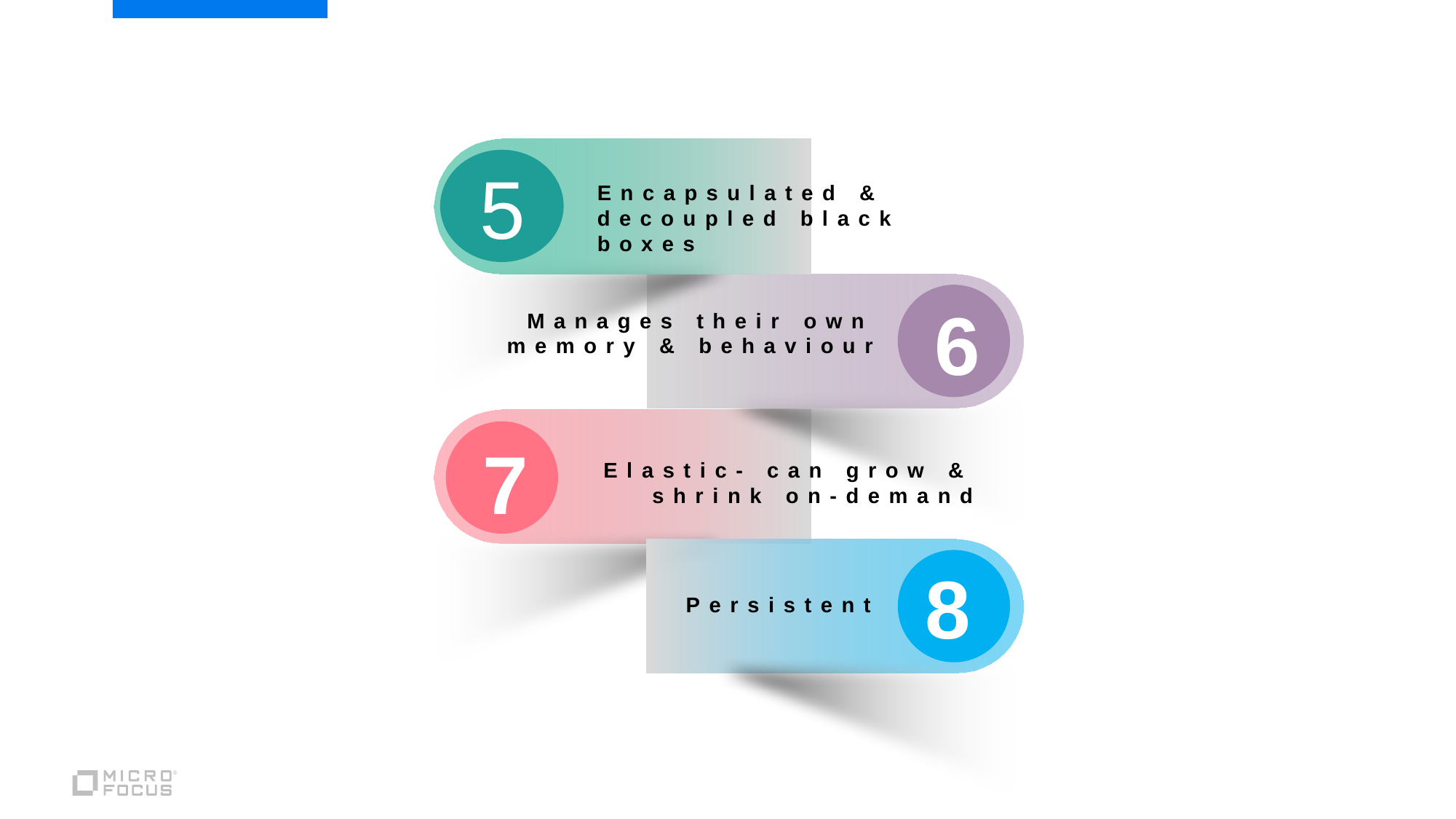

5

Encapsulated & decoupled black boxes

6
Manages their own memory & behaviour

7
Elastic- can grow & shrink on-demand

8
4
Persistent